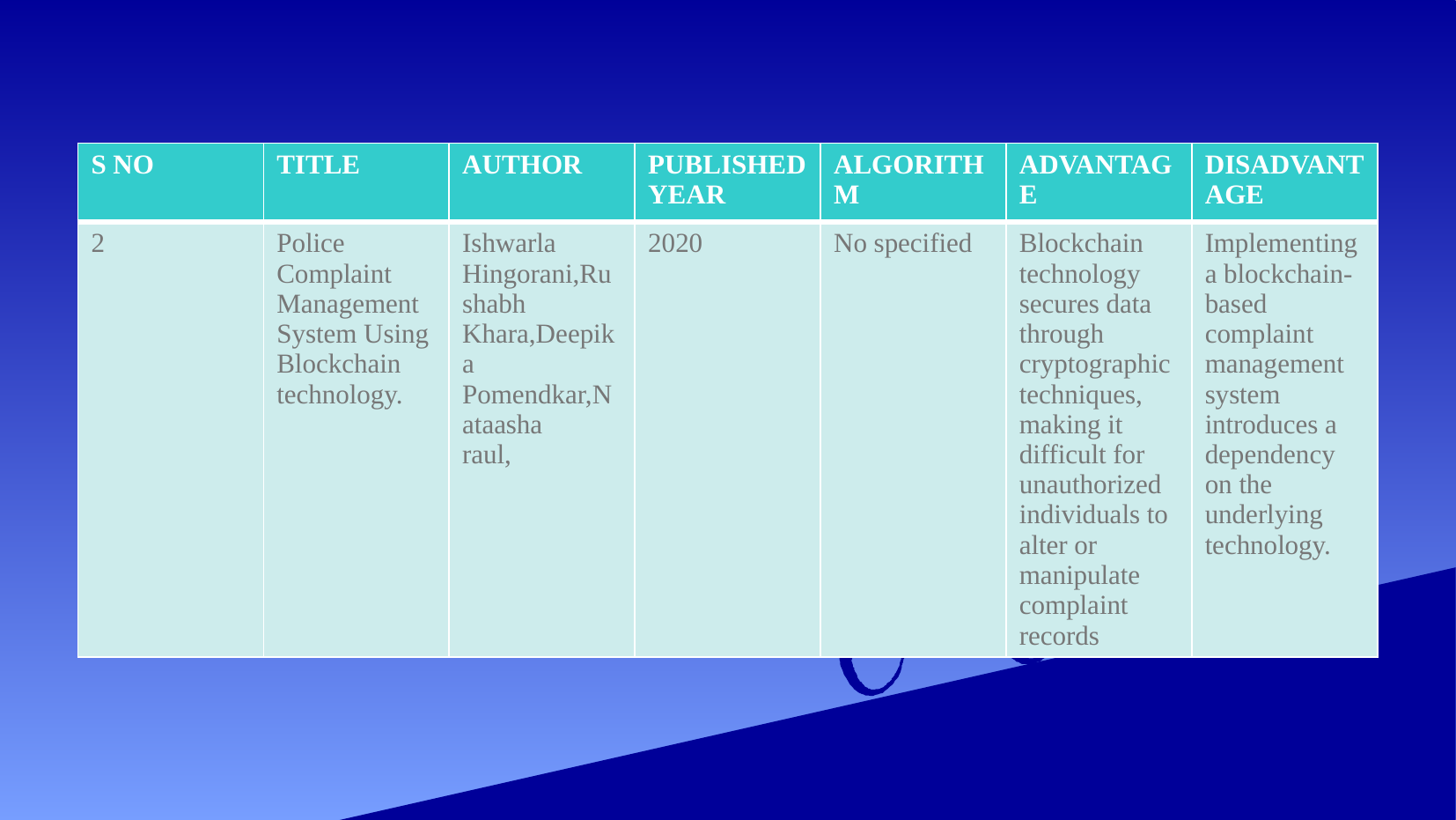

#
| S NO | TITLE | AUTHOR | PUBLISHED YEAR | ALGORITHM | ADVANTAGE | DISADVANTAGE |
| --- | --- | --- | --- | --- | --- | --- |
| 2 | Police Complaint Management System Using Blockchain technology. | Ishwarla Hingorani,Rushabh Khara,Deepika Pomendkar,Nataasha raul, | 2020 | No specified | Blockchain technology secures data through cryptographic techniques, making it difficult for unauthorized individuals to alter or manipulate complaint records | Implementing a blockchain-based complaint management system introduces a dependency on the underlying technology. |